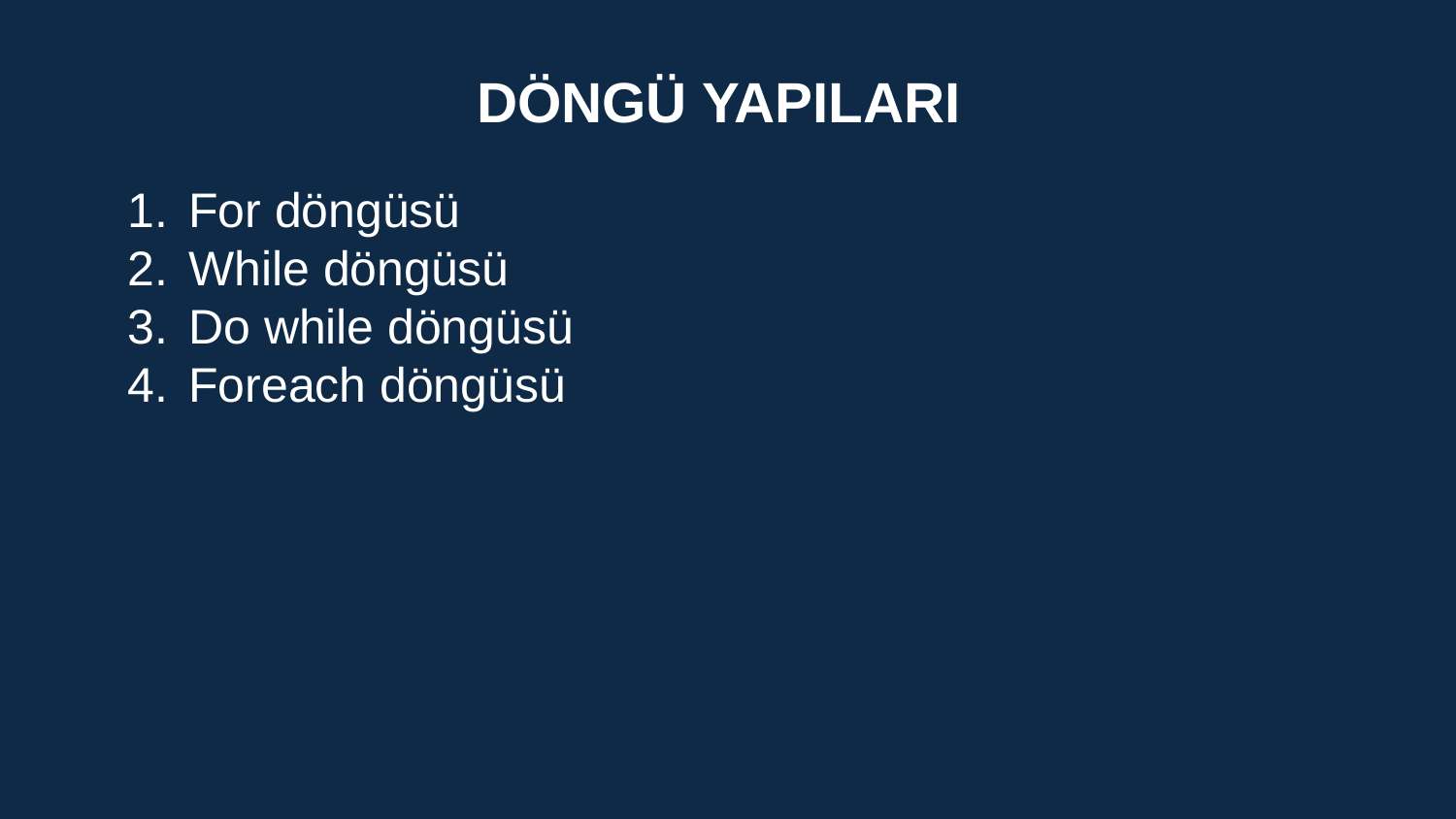

DÖNGÜ YAPILARI
For döngüsü
While döngüsü
Do while döngüsü
Foreach döngüsü